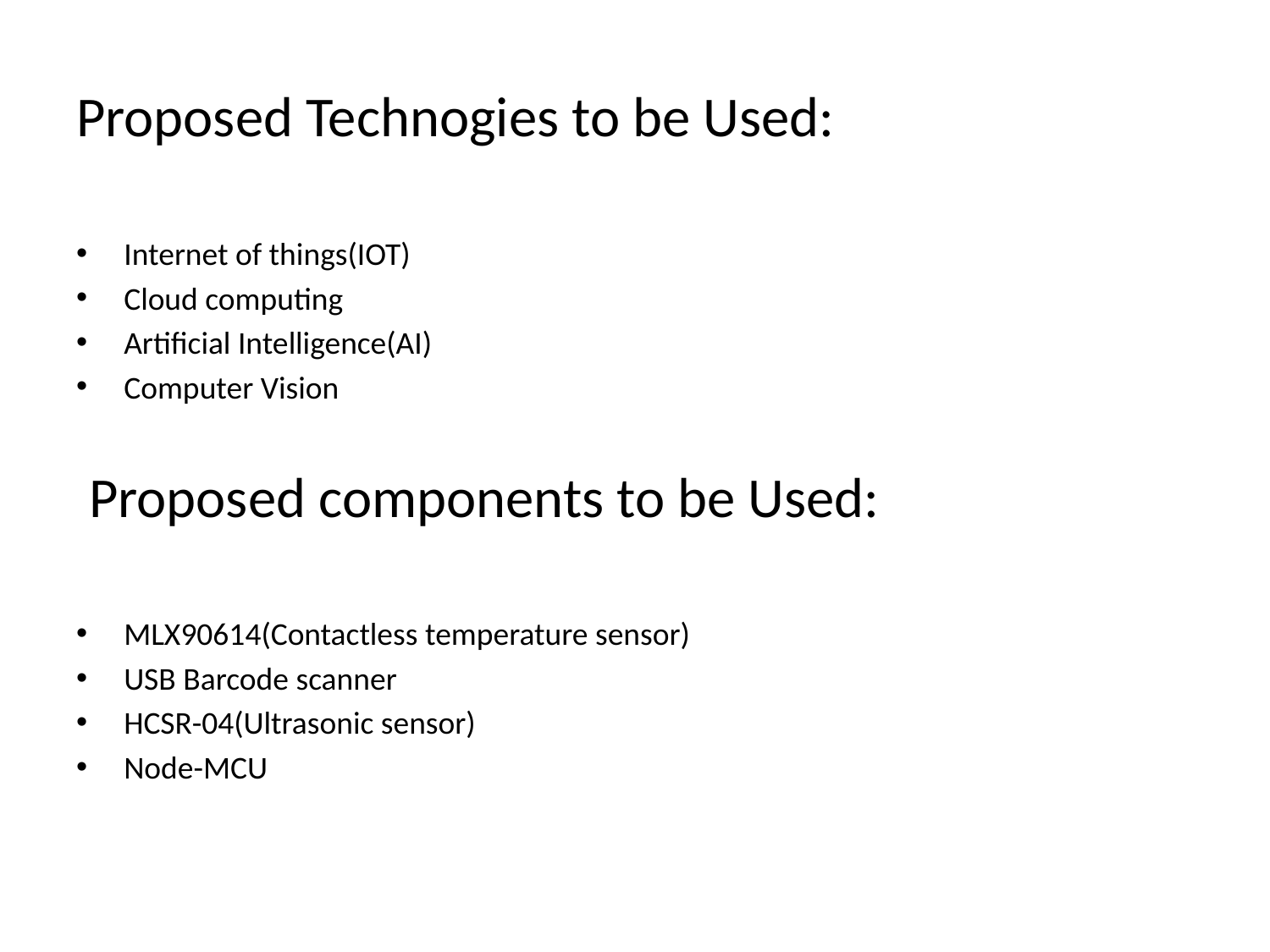

Proposed Technogies to be Used:

Internet of things(IOT)
Cloud computing
Artificial Intelligence(AI)
Computer Vision

 Proposed components to be Used:

MLX90614(Contactless temperature sensor)
USB Barcode scanner
HCSR-04(Ultrasonic sensor)
Node-MCU